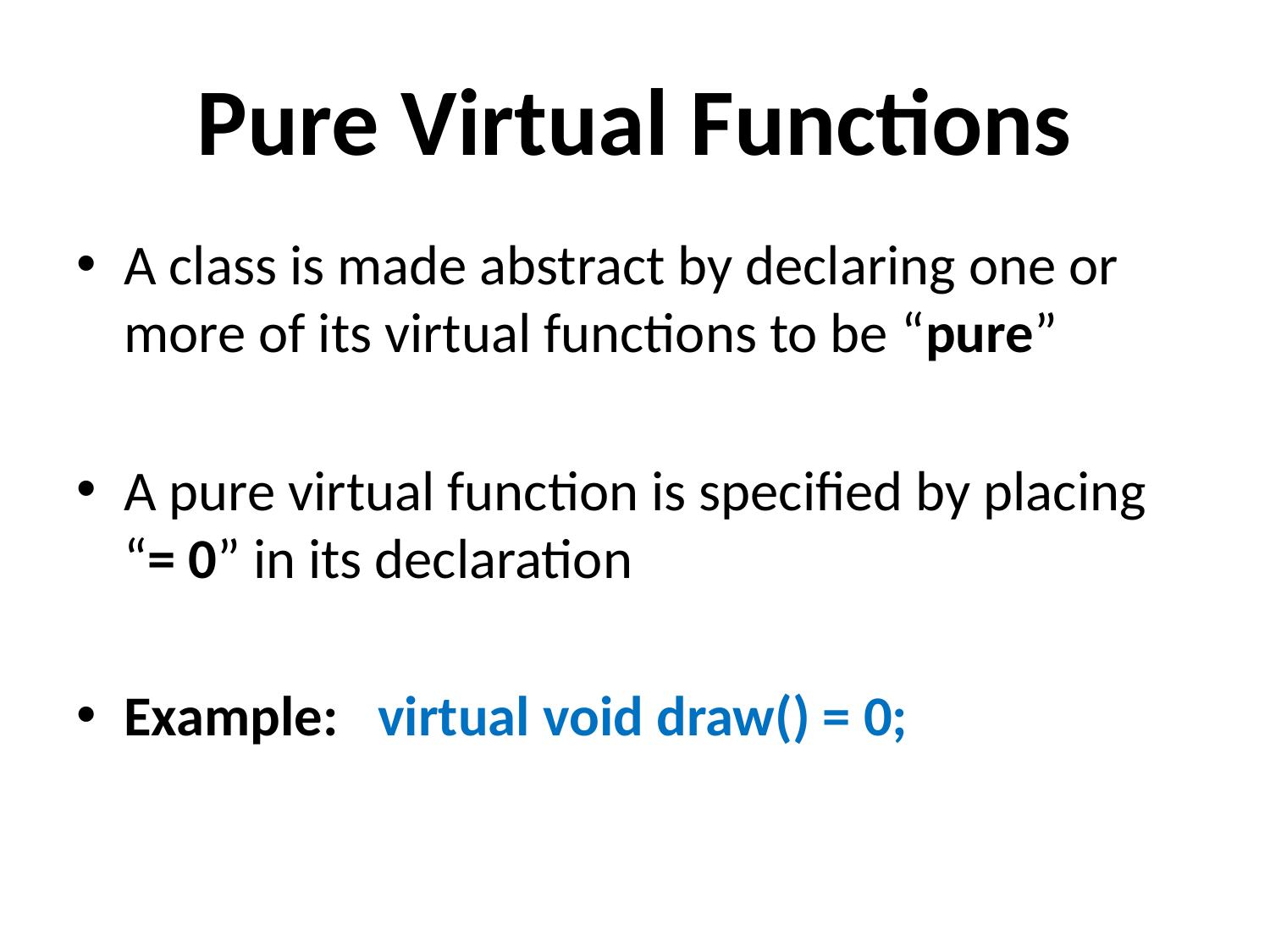

# Pure Virtual Functions
A class is made abstract by declaring one or more of its virtual functions to be “pure”

A pure virtual function is specified by placing “= 0” in its declaration

Example:	virtual void draw() = 0;